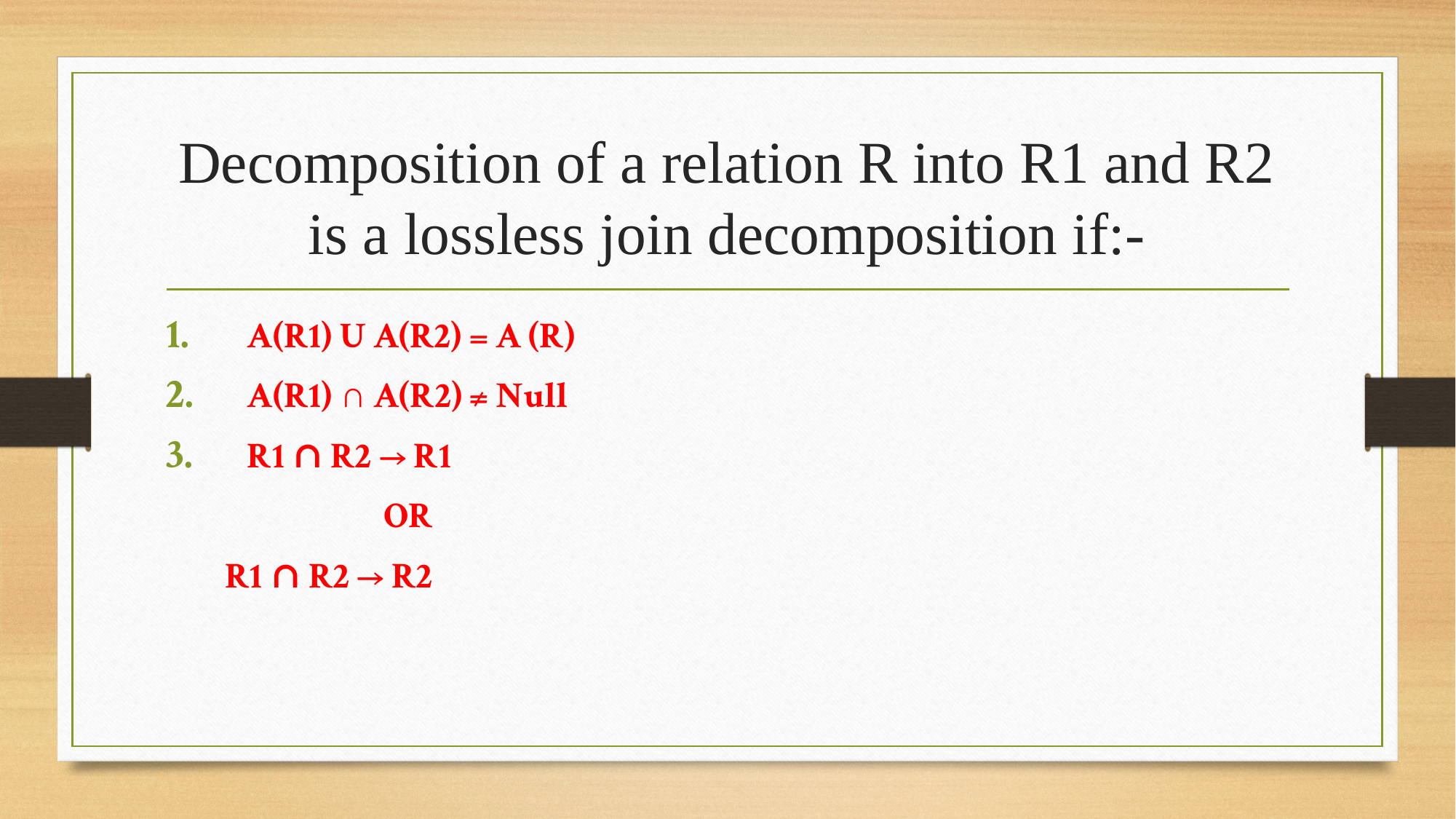

# Decomposition of a relation R into R1 and R2 is a lossless join decomposition if:-
A(R1) U A(R2) = A (R)
A(R1) ∩ A(R2) ≠ Null
R1 ∩ R2 → R1
   		OR
        R1 ∩ R2 → R2